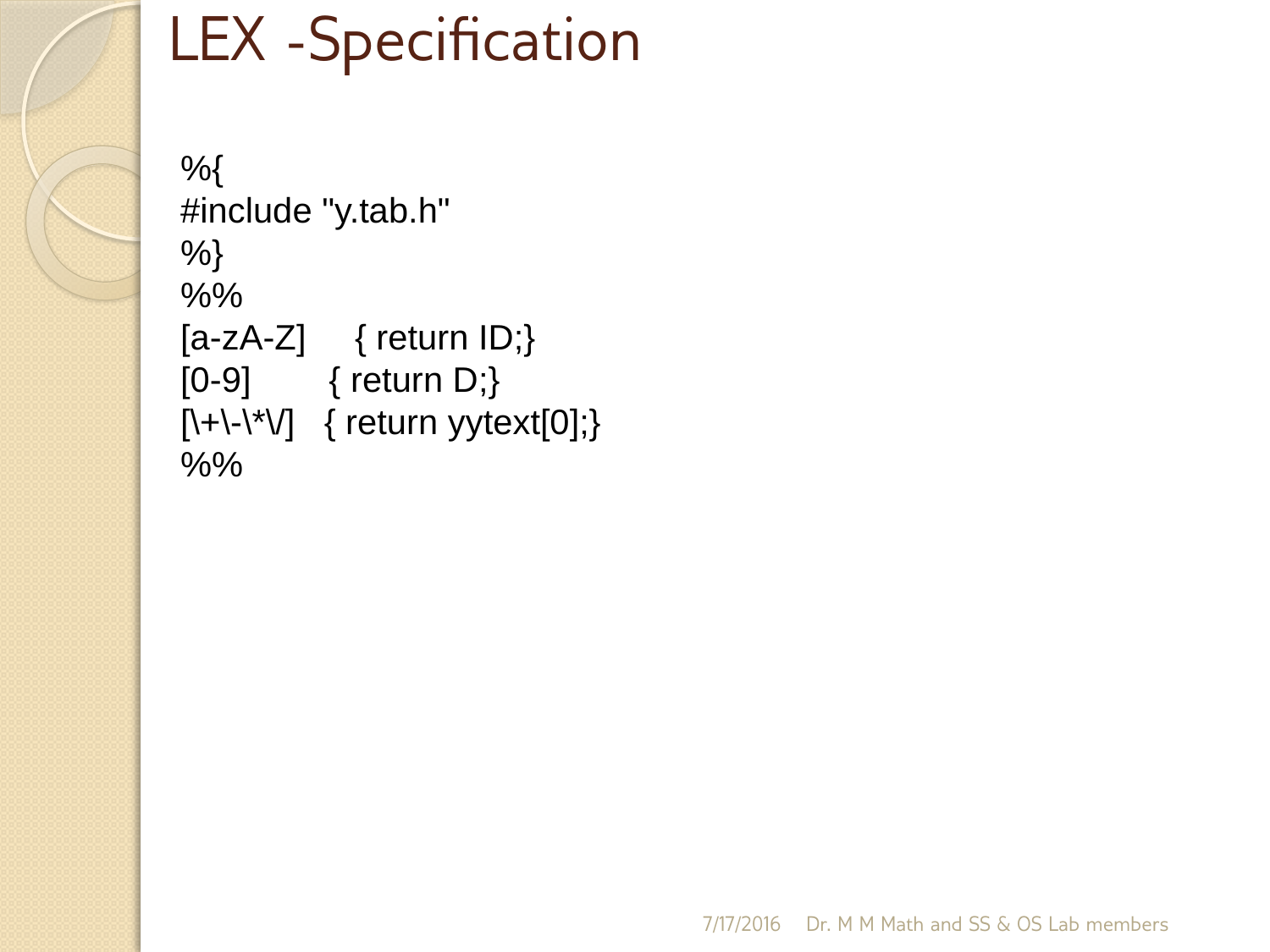

LEX -Specification
%{
#include "y.tab.h"
%}
%%
[a-zA-Z]     { return ID;}
[0-9]        { return D;}
[\+\-\*\/]   { return yytext[0];}
%%
7/17/2016
Dr. M M Math and SS & OS Lab members
15